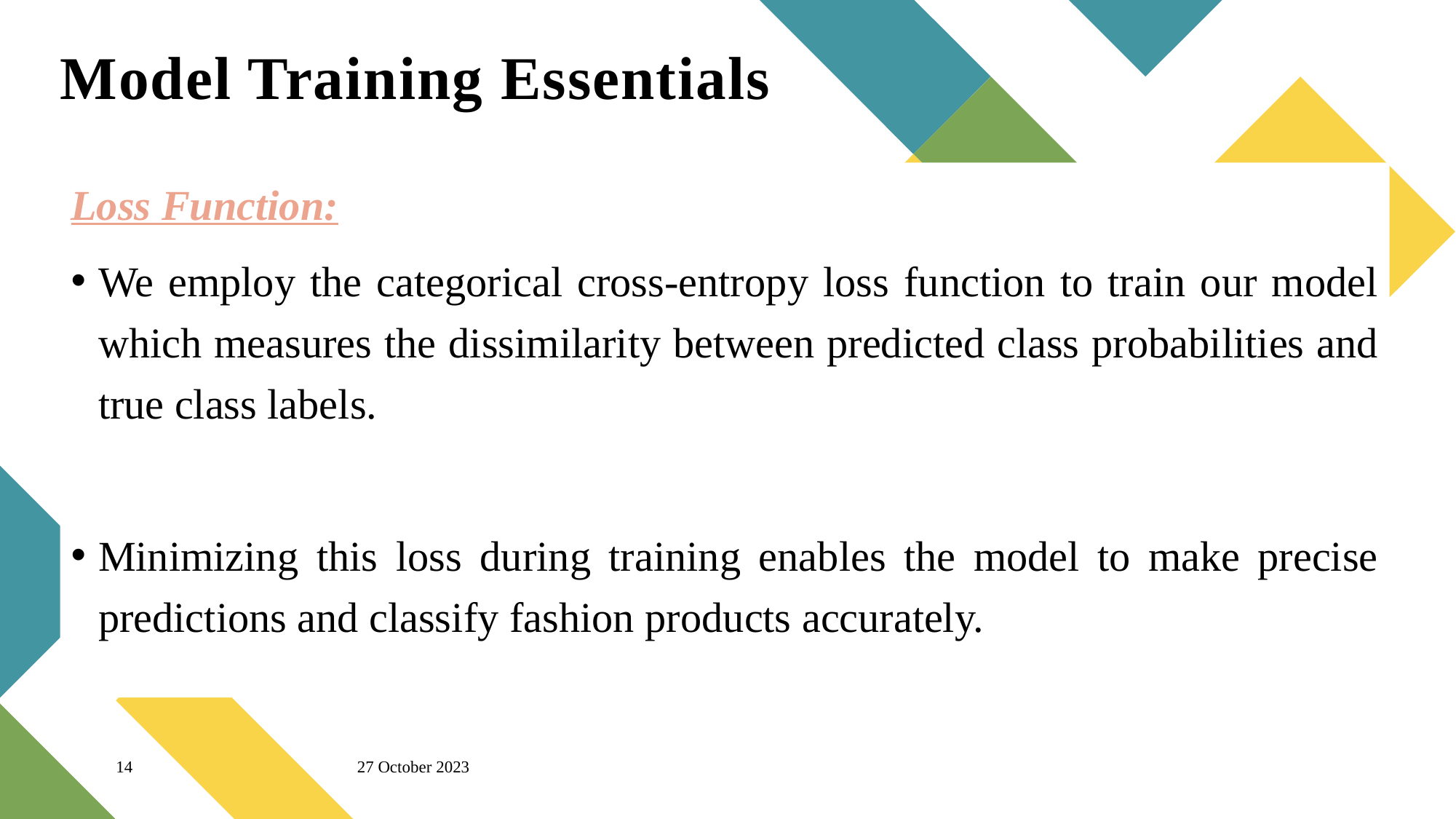

Model Training Essentials
Loss Function:
We employ the categorical cross-entropy loss function to train our model which measures the dissimilarity between predicted class probabilities and true class labels.

Minimizing this loss during training enables the model to make precise predictions and classify fashion products accurately.
14
27 October 2023